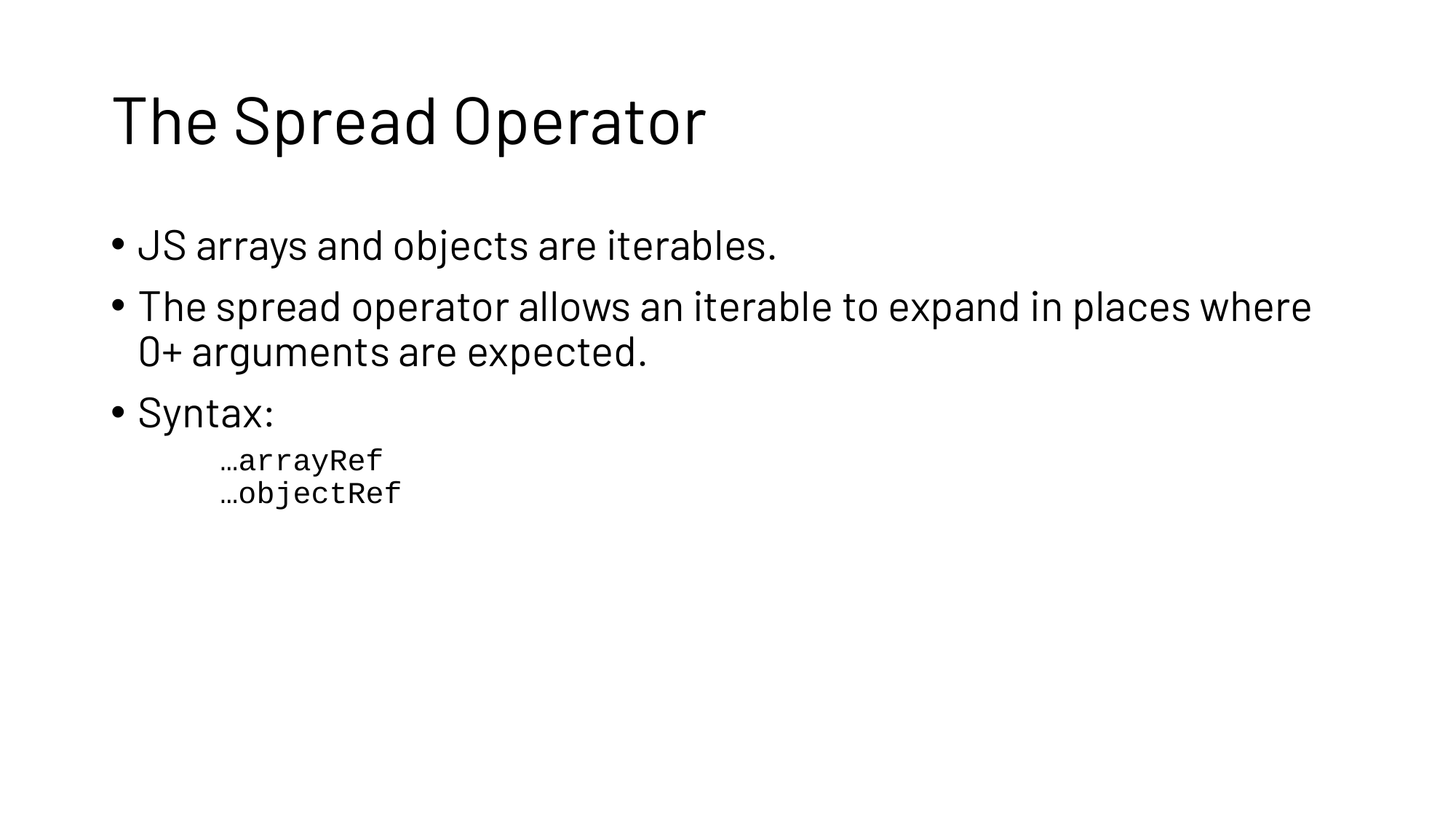

# The Spread Operator
JS arrays and objects are iterables.
The spread operator allows an iterable to expand in places where 0+ arguments are expected.
Syntax:
…arrayRef
…objectRef